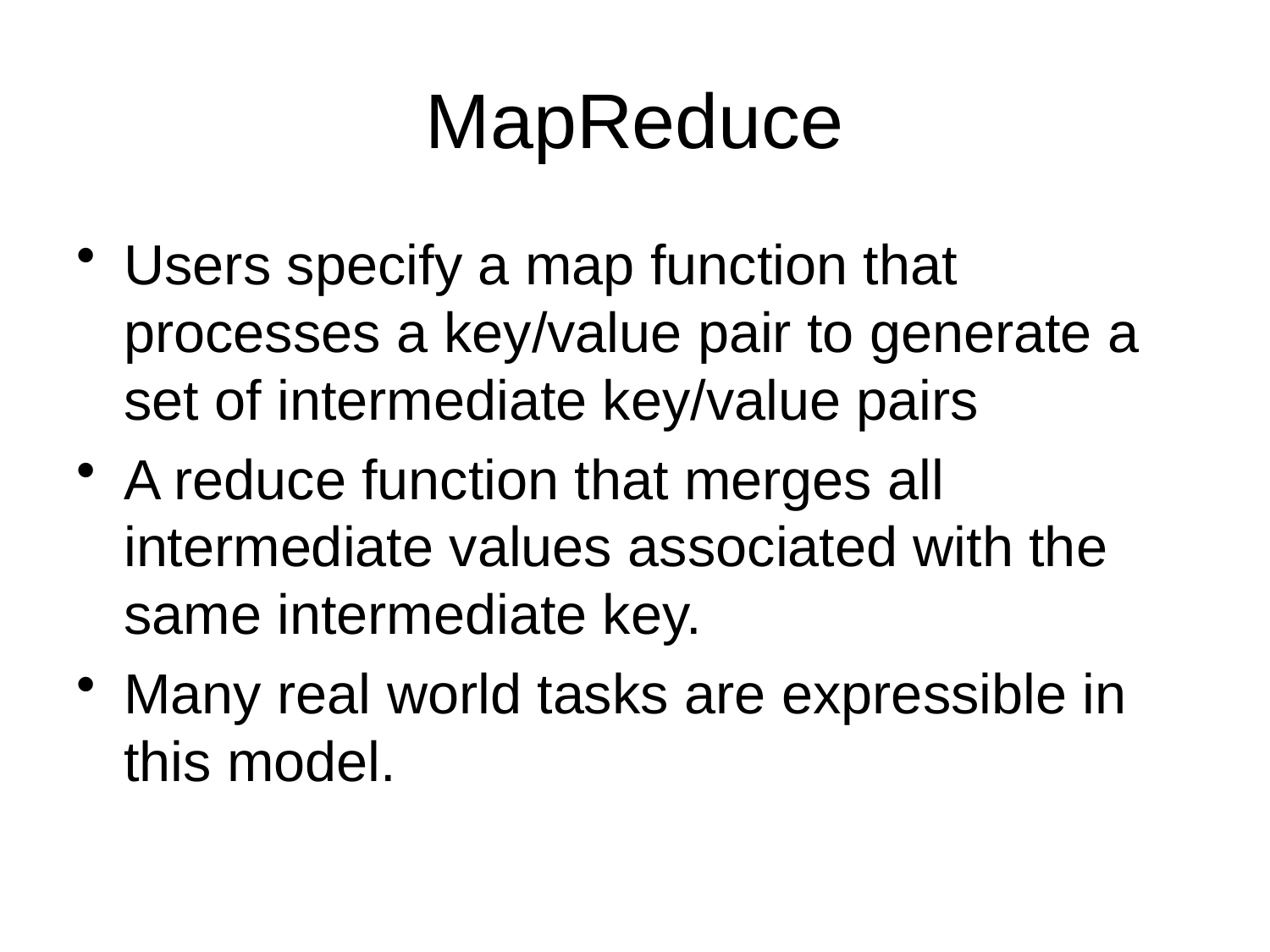

# MapReduce
Users specify a map function that processes a key/value pair to generate a set of intermediate key/value pairs
A reduce function that merges all intermediate values associated with the same intermediate key.
Many real world tasks are expressible in this model.